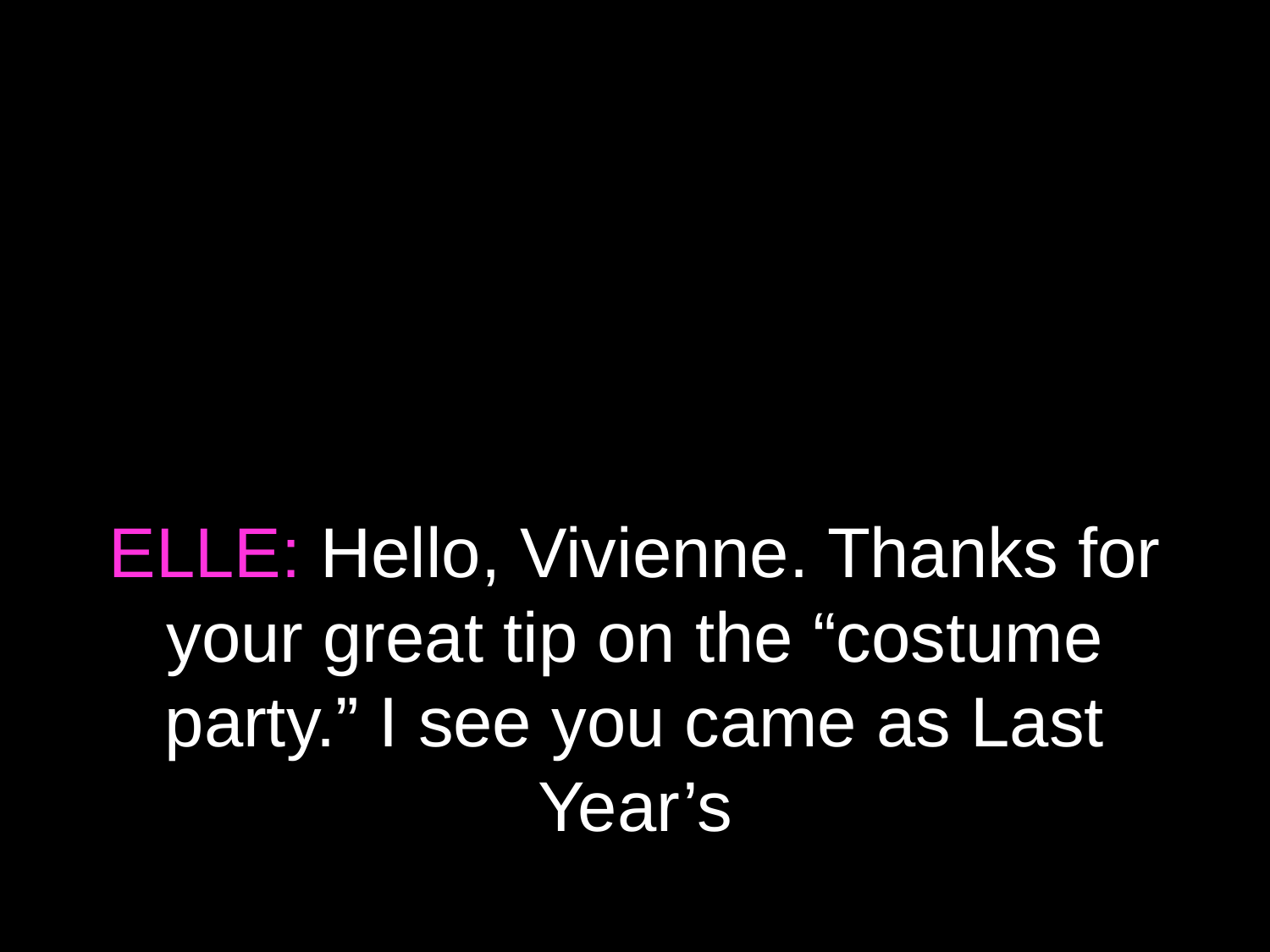

# ELLE: Hello, Vivienne. Thanks for your great tip on the “costume party.” I see you came as Last Year’s